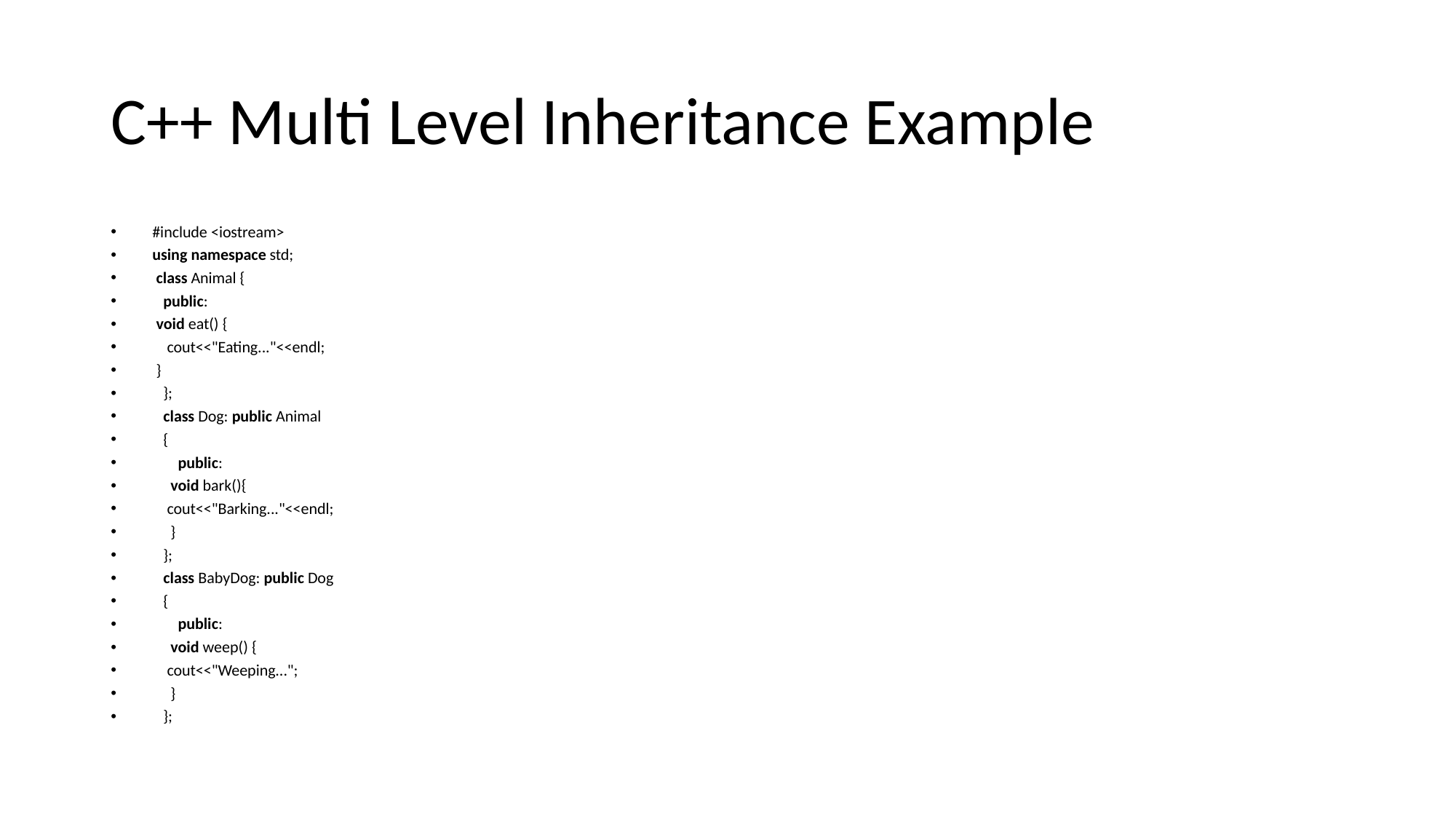

# C++ Multi Level Inheritance Example
#include <iostream>
using namespace std;
 class Animal {
   public:
 void eat() {
    cout<<"Eating..."<<endl;
 }
   };
   class Dog: public Animal
   {
       public:
     void bark(){
    cout<<"Barking..."<<endl;
     }
   };
   class BabyDog: public Dog
   {
       public:
     void weep() {
    cout<<"Weeping...";
     }
   };